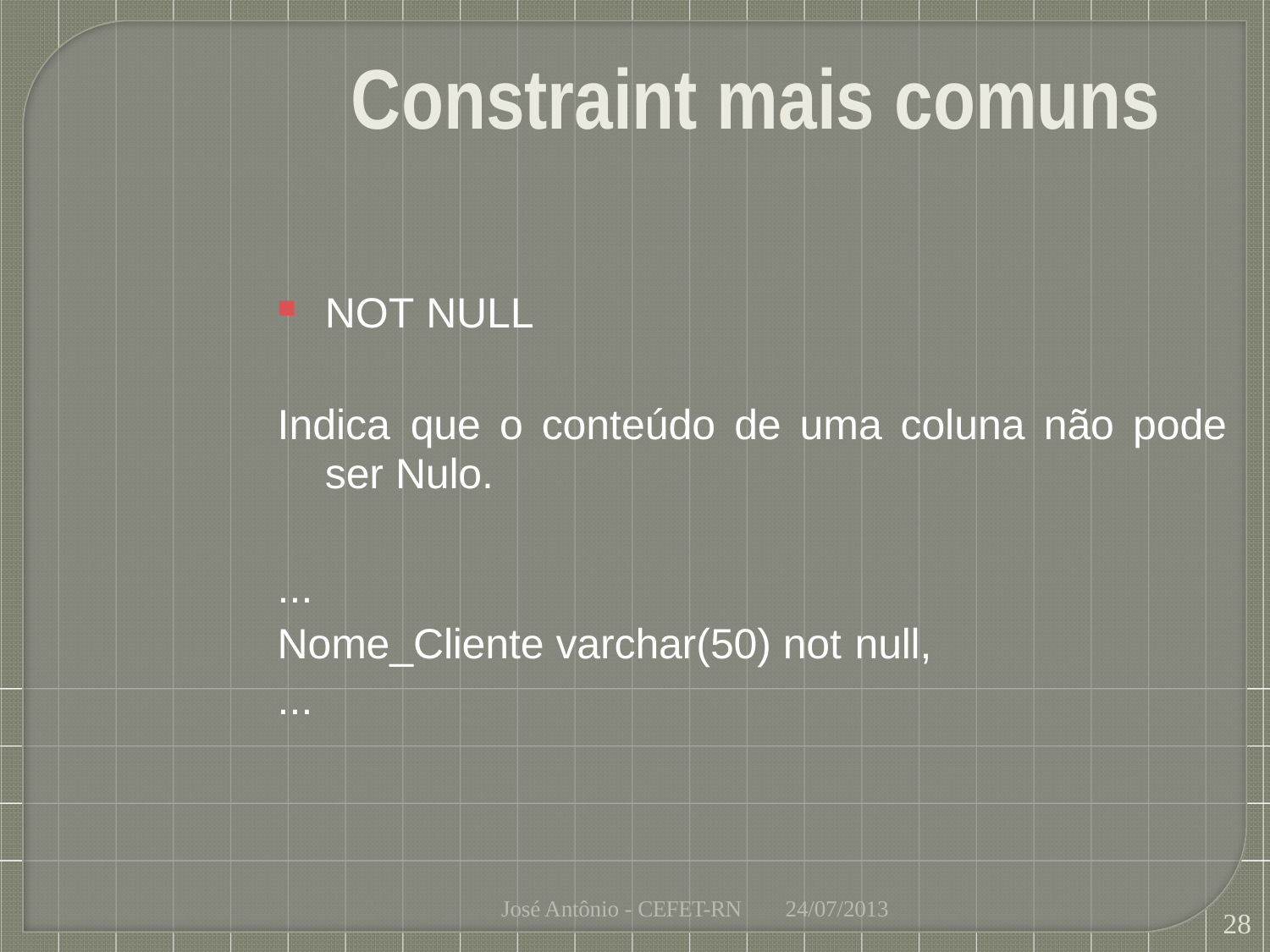

# Constraint mais comuns
NOT NULL

Indica	que	o	conteúdo	de	uma	coluna	não	pode
ser Nulo.

...
Nome_Cliente varchar(50) not null,
...
José Antônio - CEFET-RN
24/07/2013
28